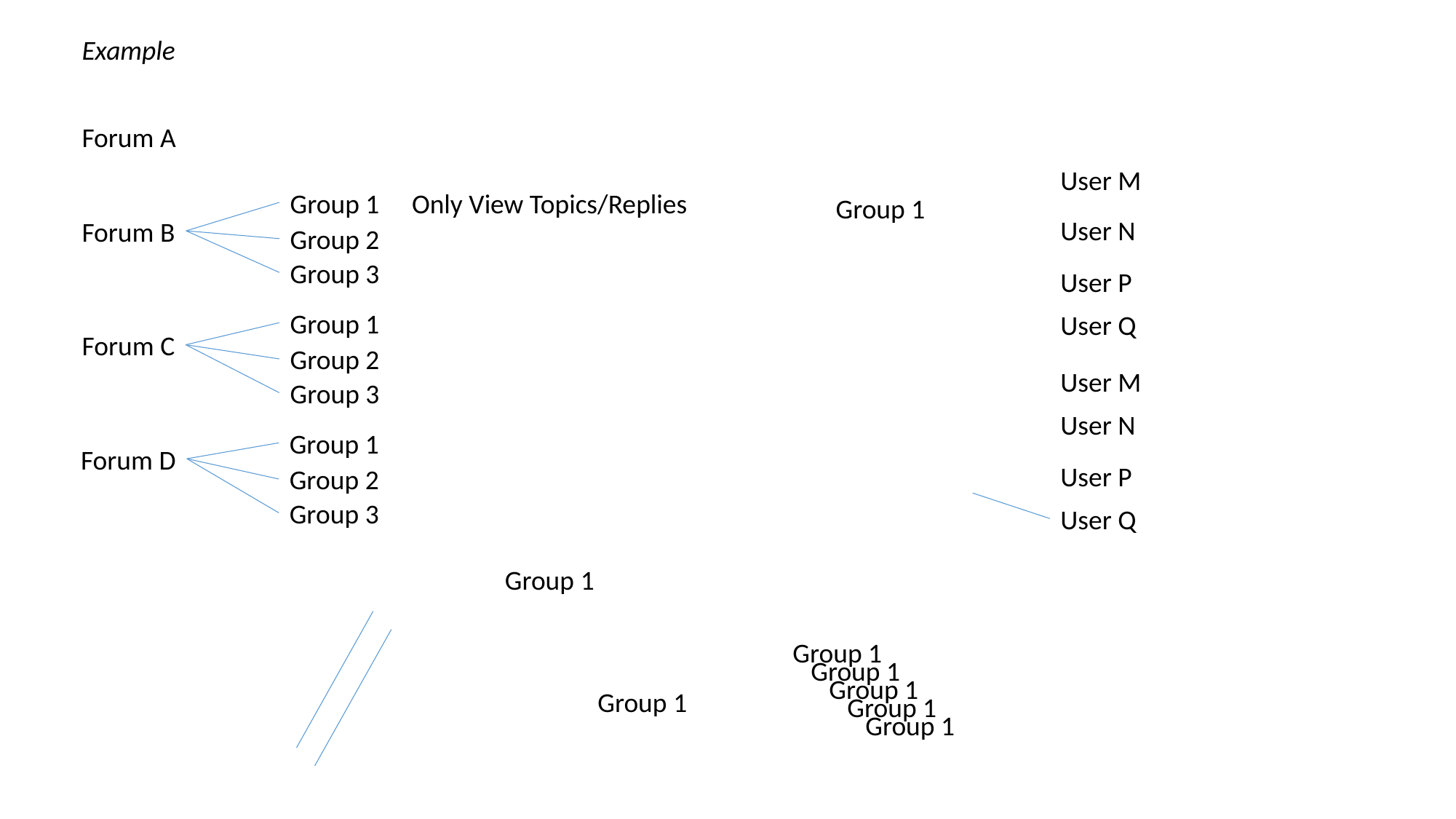

Example
Forum A
User M
Group 1
Only View Topics/Replies
Group 1
User N
Forum B
Group 2
Group 3
User P
Group 1
User Q
Forum C
Group 2
User M
Group 3
User N
Group 1
Forum D
User P
Group 2
Group 3
User Q
Group 1
Group 1
Group 1
Group 1
Group 1
Group 1
Group 1